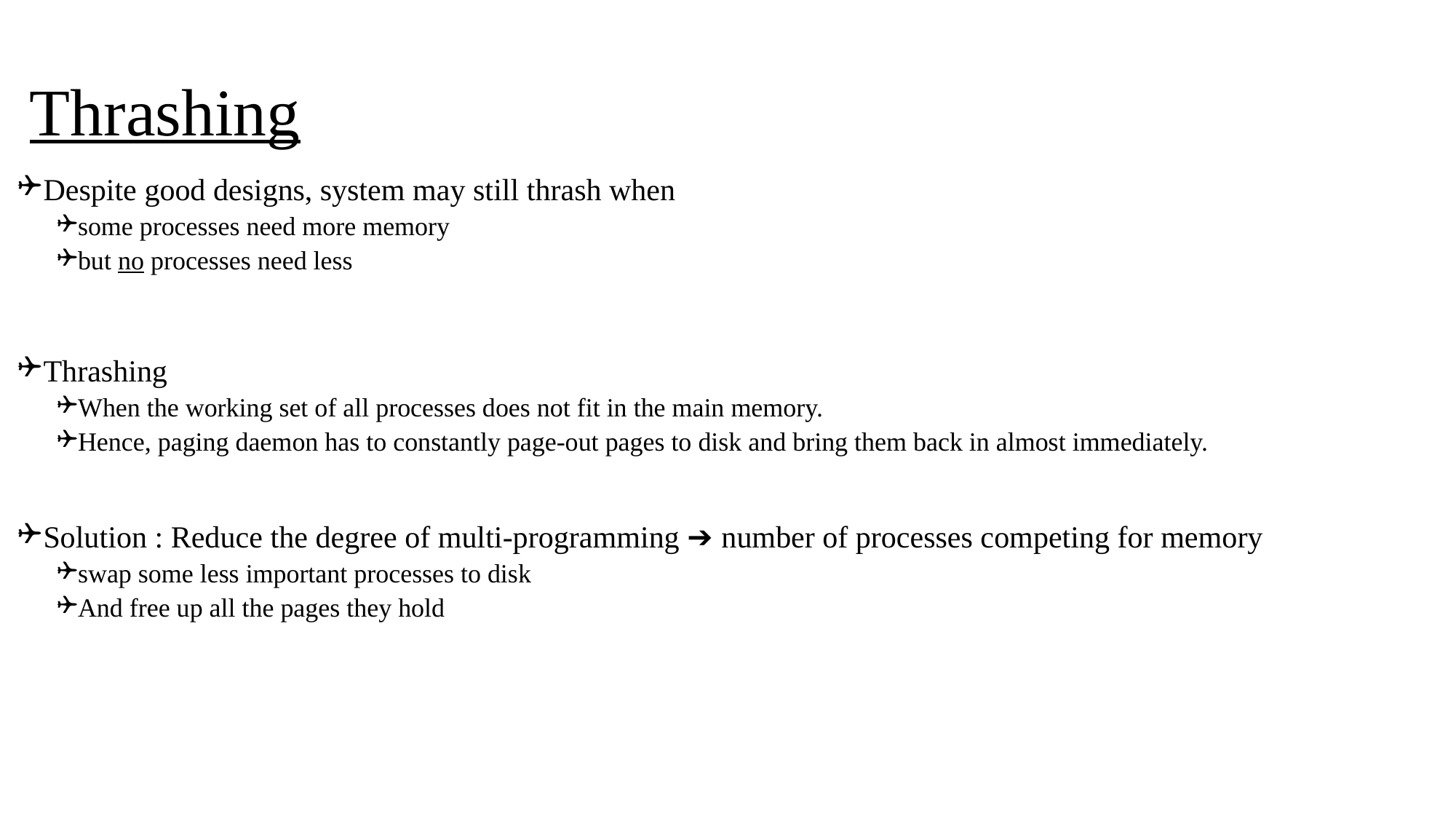

# Thrashing
Despite good designs, system may still thrash when
some processes need more memory
but no processes need less

Thrashing
When the working set of all processes does not fit in the main memory.
Hence, paging daemon has to constantly page-out pages to disk and bring them back in almost immediately.

Solution : Reduce the degree of multi-programming ➔ number of processes competing for memory
swap some less important processes to disk
And free up all the pages they hold